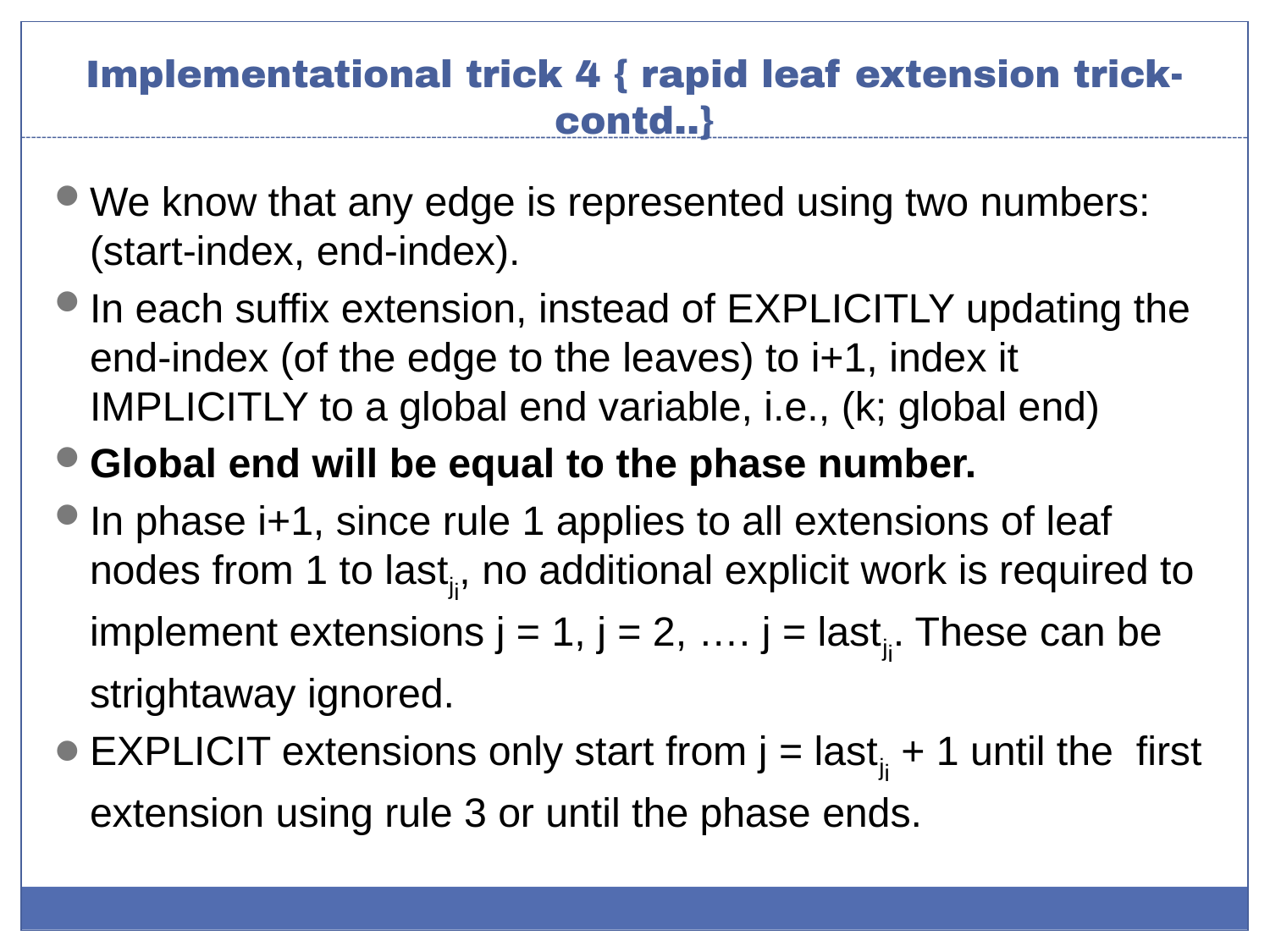

# Implementational trick 4 { rapid leaf extension trick- contd..}
We know that any edge is represented using two numbers: (start-index, end-index).
In each suffix extension, instead of EXPLICITLY updating the end-index (of the edge to the leaves) to i+1, index it IMPLICITLY to a global end variable, i.e., (k; global end)
Global end will be equal to the phase number.
In phase i+1, since rule 1 applies to all extensions of leaf nodes from 1 to lastji, no additional explicit work is required to implement extensions j = 1, j = 2, …. j = lastji. These can be strightaway ignored.
EXPLICIT extensions only start from j = lastji + 1 until the  first extension using rule 3 or until the phase ends.